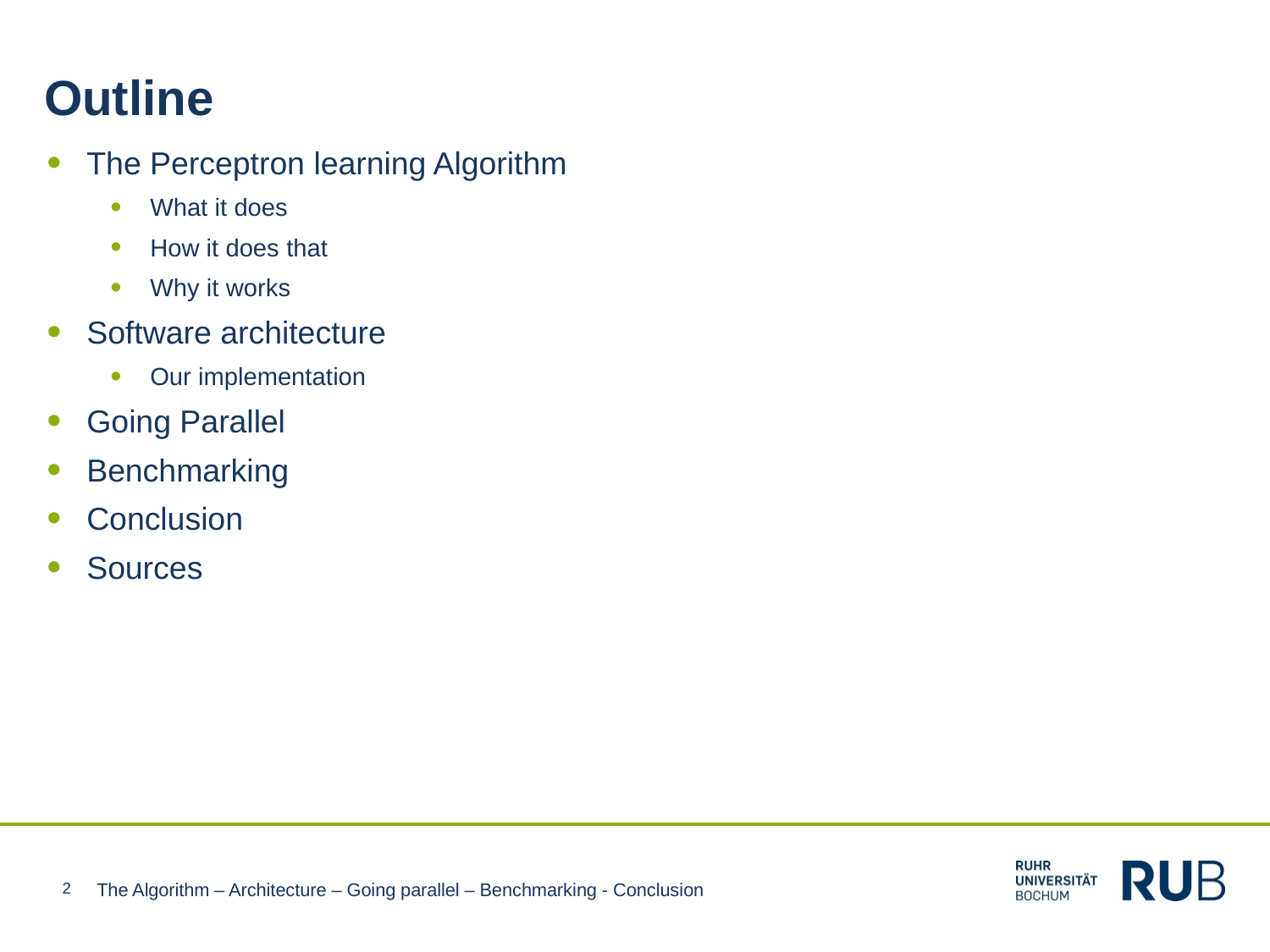

Outline
The Perceptron learning Algorithm
What it does
How it does that
Why it works
Software architecture
Our implementation
Going Parallel
Benchmarking
Conclusion
Sources
2
The Algorithm – Architecture – Going parallel – Benchmarking - Conclusion